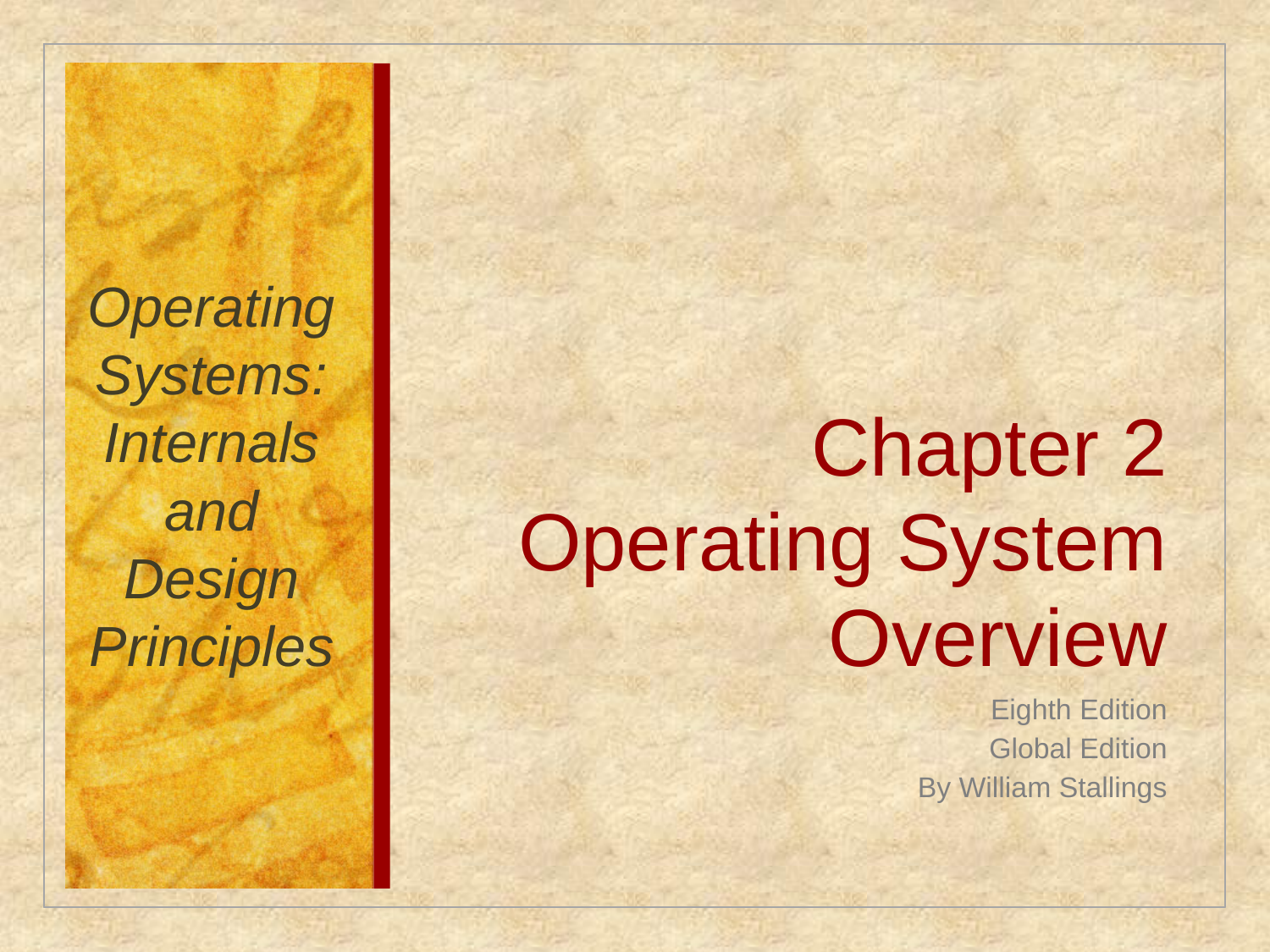

Operating Systems:
Internals and Design Principles
# Chapter 2 Operating System Overview
Eighth Edition
Global Edition
By William Stallings